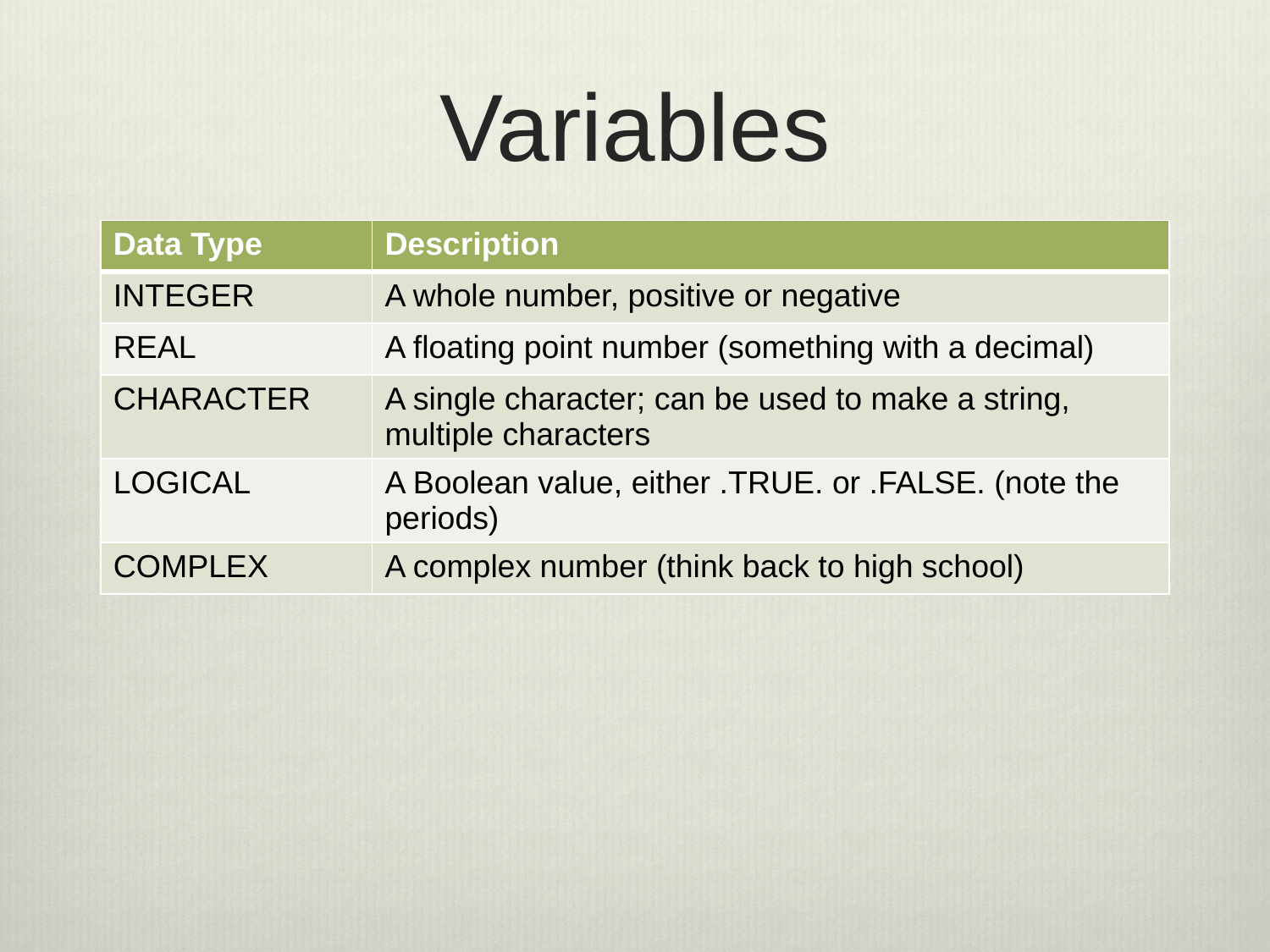

# Variables
| Data Type | Description |
| --- | --- |
| INTEGER | A whole number, positive or negative |
| REAL | A floating point number (something with a decimal) |
| CHARACTER | A single character; can be used to make a string, multiple characters |
| LOGICAL | A Boolean value, either .TRUE. or .FALSE. (note the periods) |
| COMPLEX | A complex number (think back to high school) |